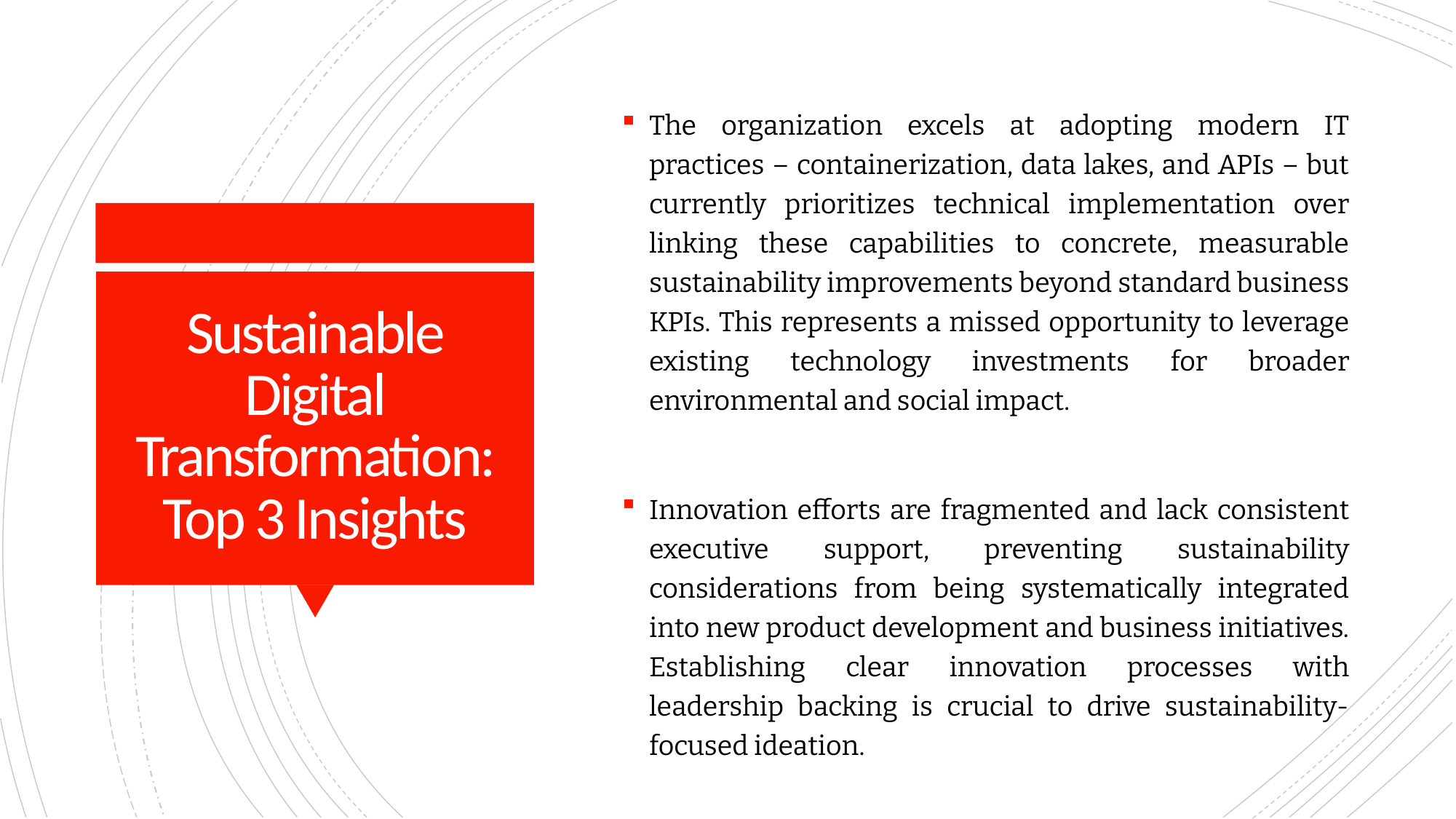

The organization excels at adopting modern IT practices – containerization, data lakes, and APIs – but currently prioritizes technical implementation over linking these capabilities to concrete, measurable sustainability improvements beyond standard business KPIs. This represents a missed opportunity to leverage existing technology investments for broader environmental and social impact.

Innovation efforts are fragmented and lack consistent executive support, preventing sustainability considerations from being systematically integrated into new product development and business initiatives. Establishing clear innovation processes with leadership backing is crucial to drive sustainability-focused ideation.

While IT is viewed as a core business enabler and a shift towards a product-centric model is underway, the current sustainability strategy remains narrowly focused on business outcomes. A broader perspective encompassing wider environmental and social impacts is needed to align with the principles of sustainable digital transformation.
# Sustainable Digital Transformation: Top 3 Insights